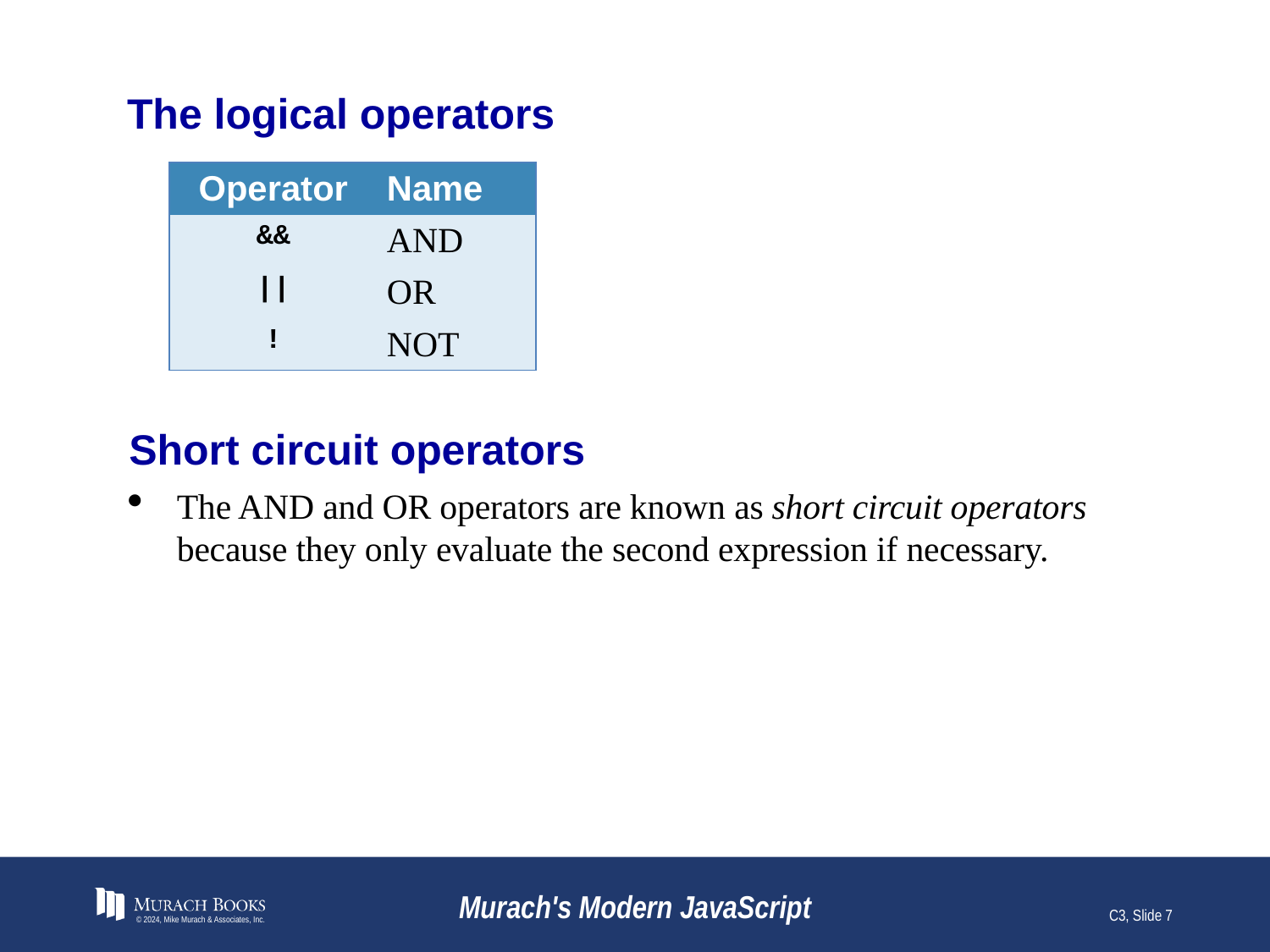

# The logical operators
| Operator | Name |
| --- | --- |
| && | AND |
| || | OR |
| ! | NOT |
Short circuit operators
The AND and OR operators are known as short circuit operators because they only evaluate the second expression if necessary.

© 2024, Mike Murach & Associates, Inc.
Murach's Modern JavaScript

C3, Slide 7